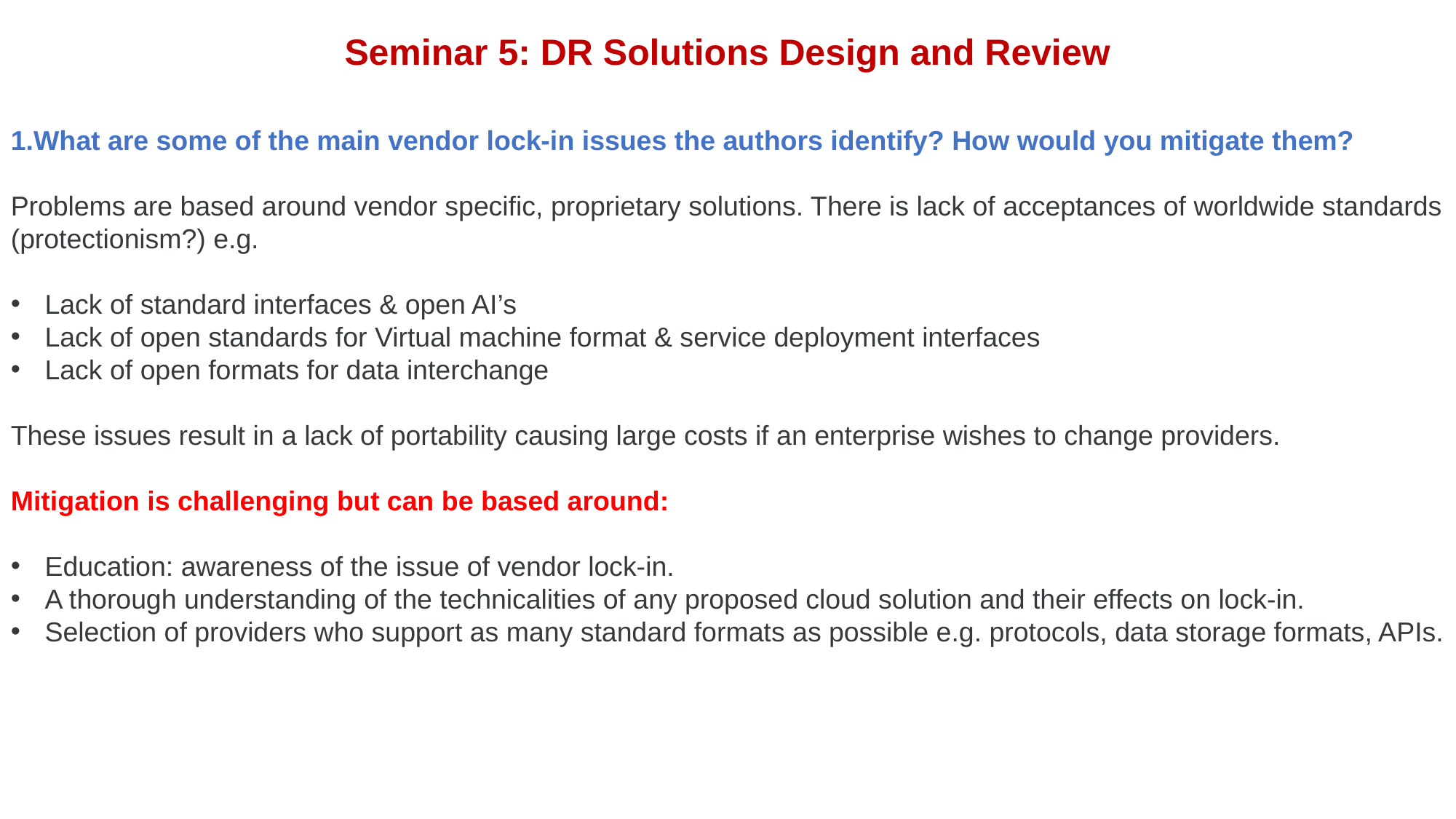

Seminar 5: DR Solutions Design and Review
What are some of the main vendor lock-in issues the authors identify? How would you mitigate them?

Problems are based around vendor specific, proprietary solutions. There is lack of acceptances of worldwide standards (protectionism?) e.g.
Lack of standard interfaces & open AI’s
Lack of open standards for Virtual machine format & service deployment interfaces
Lack of open formats for data interchange

These issues result in a lack of portability causing large costs if an enterprise wishes to change providers.

Mitigation is challenging but can be based around:

Education: awareness of the issue of vendor lock-in.
A thorough understanding of the technicalities of any proposed cloud solution and their effects on lock-in.
Selection of providers who support as many standard formats as possible e.g. protocols, data storage formats, APIs.